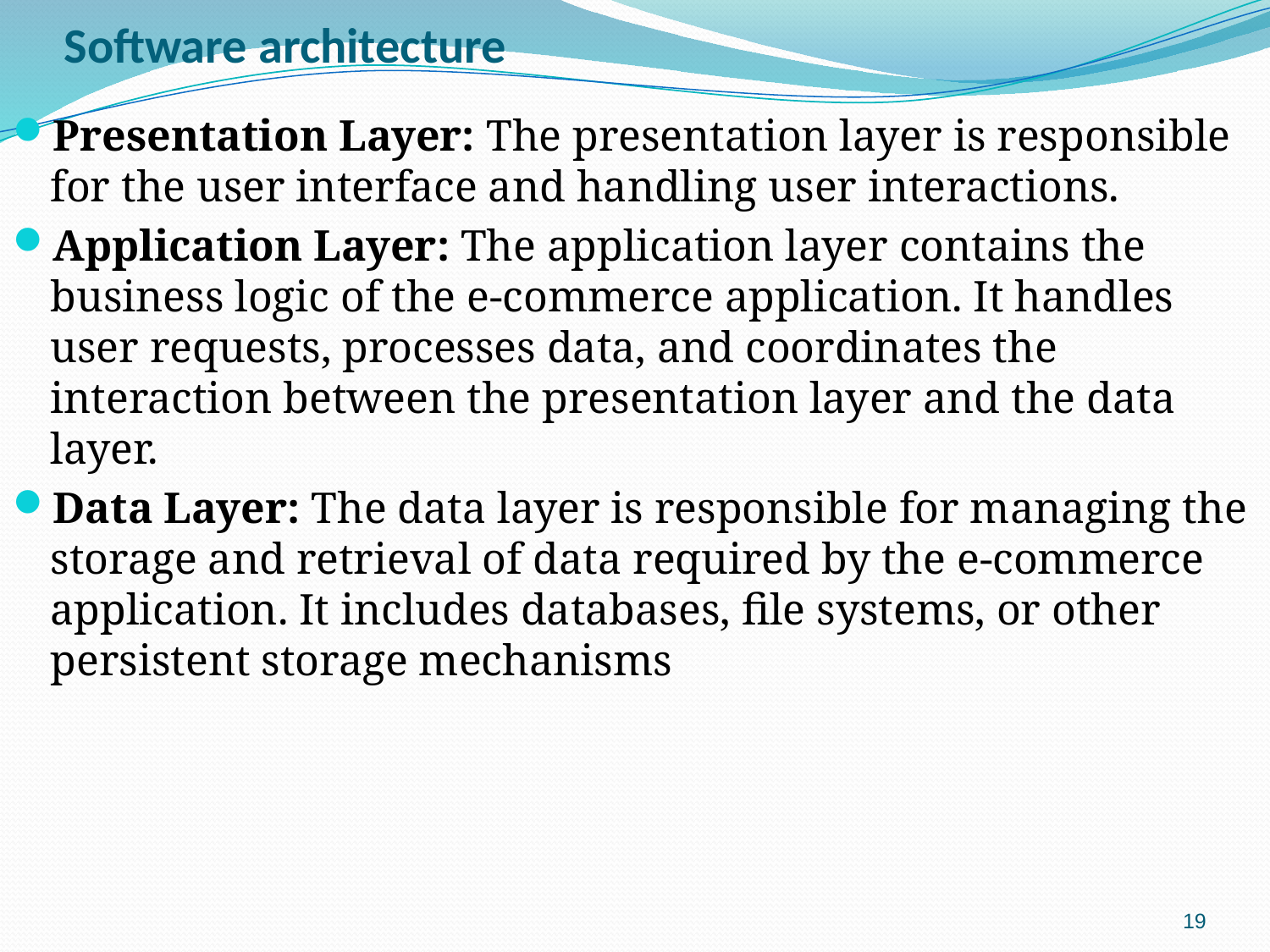

# Software architecture
Presentation Layer: The presentation layer is responsible for the user interface and handling user interactions.
Application Layer: The application layer contains the business logic of the e-commerce application. It handles user requests, processes data, and coordinates the interaction between the presentation layer and the data layer.
Data Layer: The data layer is responsible for managing the storage and retrieval of data required by the e-commerce application. It includes databases, file systems, or other persistent storage mechanisms
19